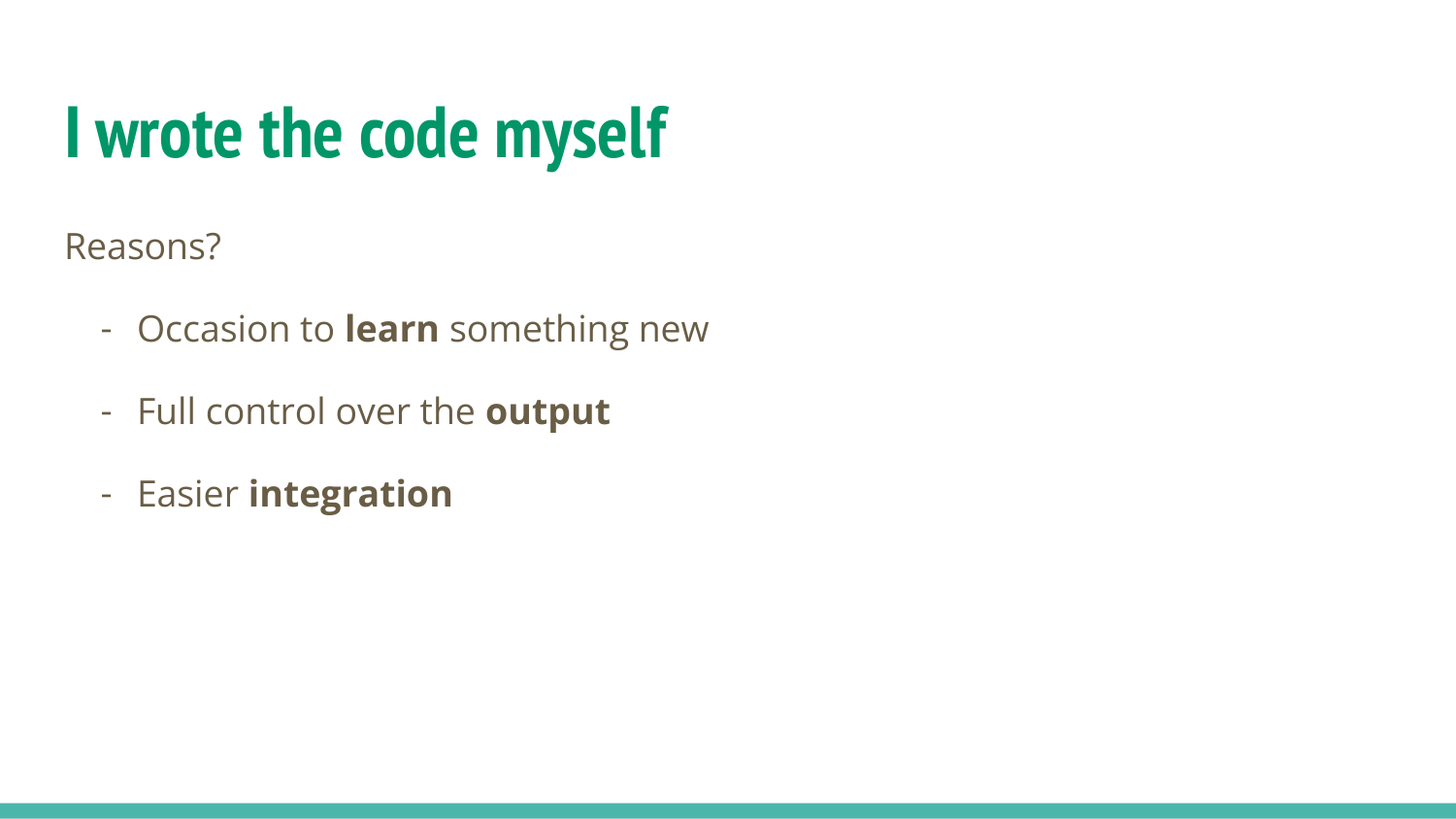

# I wrote the code myself
Reasons?
Occasion to learn something new
Full control over the output
Easier integration